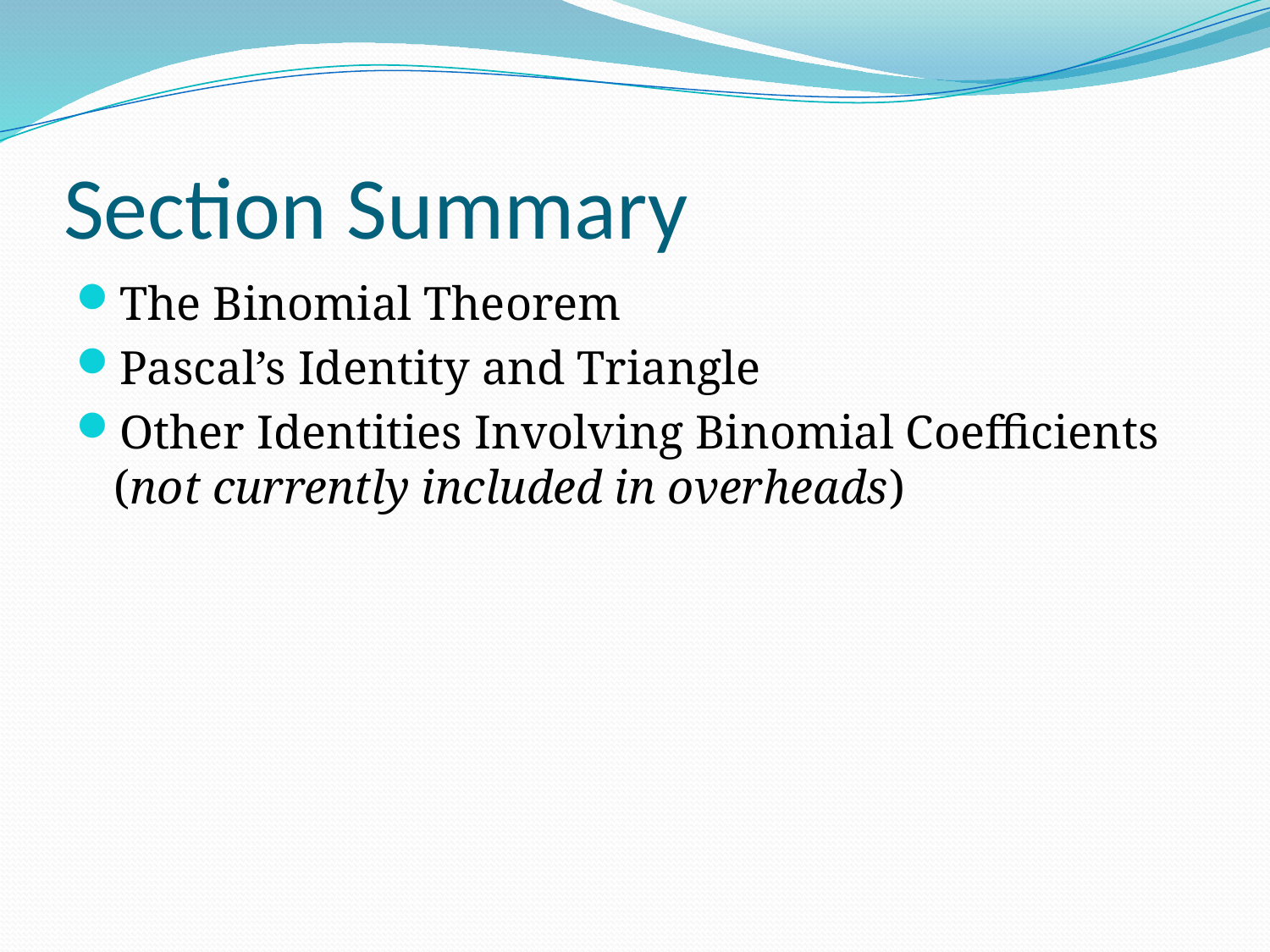

# Section Summary
The Binomial Theorem
Pascal’s Identity and Triangle
Other Identities Involving Binomial Coefficients (not currently included in overheads)